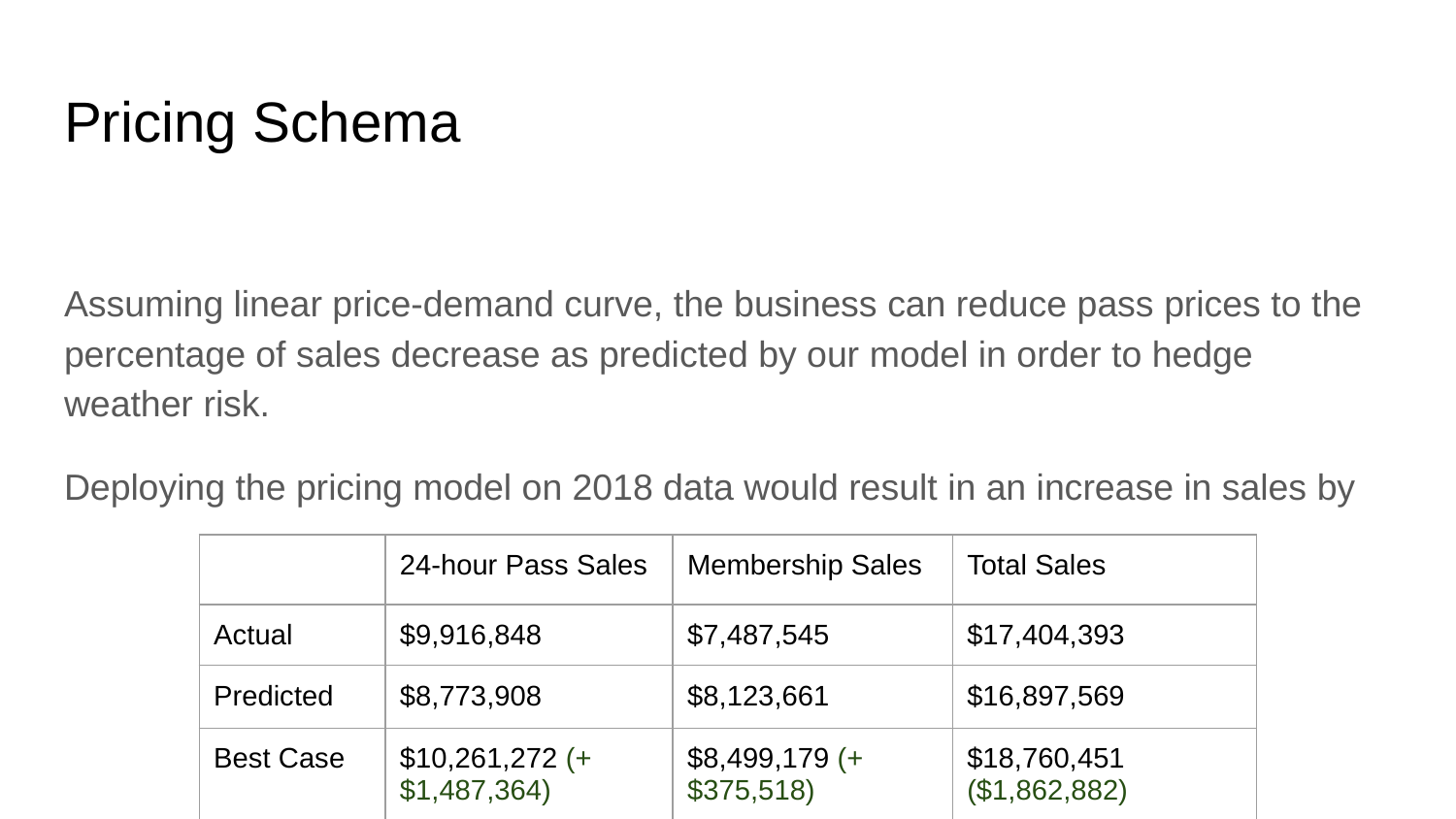

# Pricing Schema

Assuming linear price-demand curve, the business can reduce pass prices to the percentage of sales decrease as predicted by our model in order to hedge weather risk.
Deploying the pricing model on 2018 data would result in an increase in sales by
|  | 24-hour Pass Sales | Membership Sales | Total Sales |
| --- | --- | --- | --- |
| Actual | $9,916,848 | $7,487,545 | $17,404,393 |
| Predicted | $8,773,908 | $8,123,661 | $16,897,569 |
| Best Case | $10,261,272 (+$1,487,364) | $8,499,179 (+$375,518) | $18,760,451 ($1,862,882) |